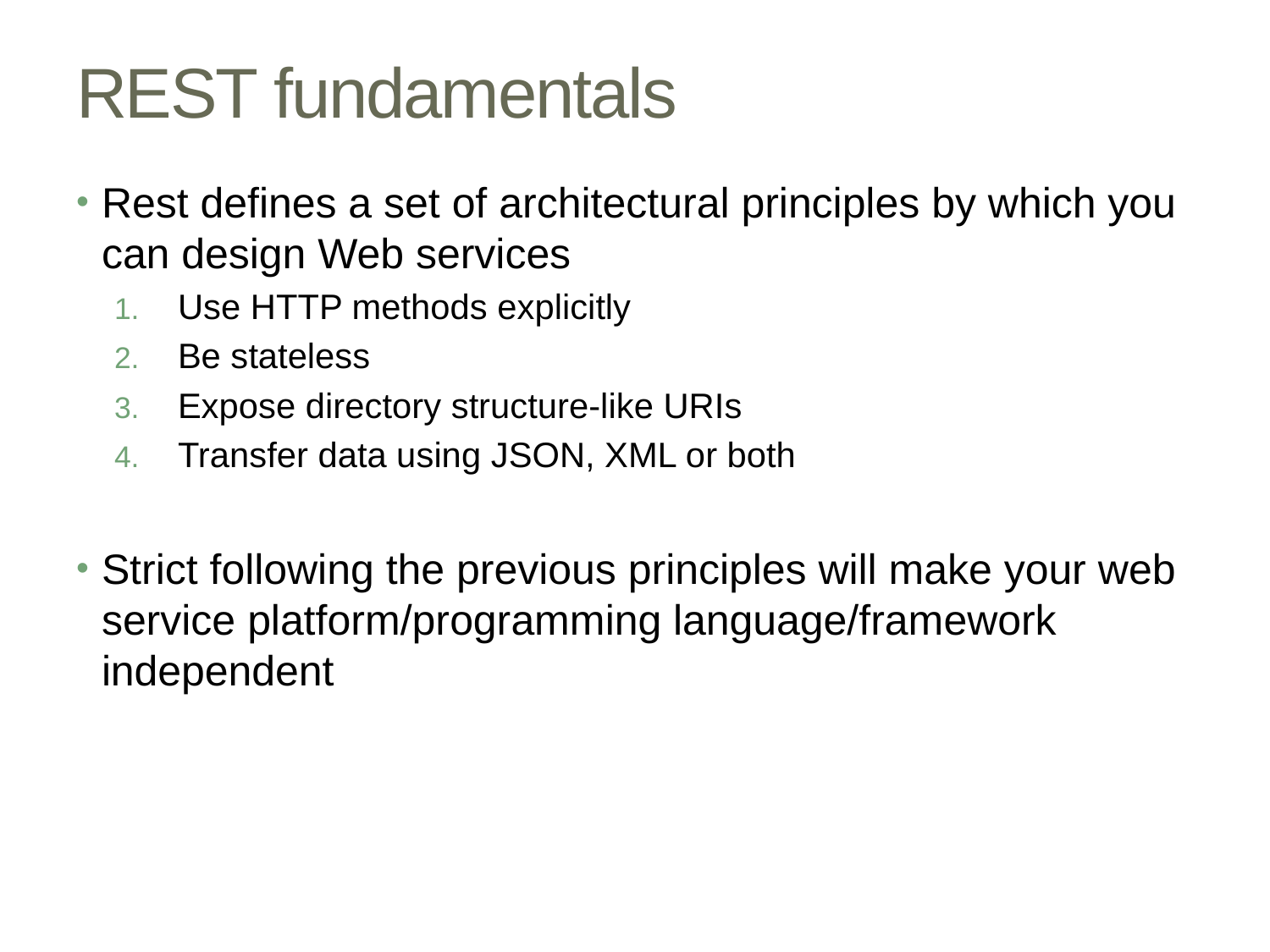

# REST fundamentals
Rest defines a set of architectural principles by which you can design Web services
Use HTTP methods explicitly
Be stateless
Expose directory structure-like URIs
Transfer data using JSON, XML or both

Strict following the previous principles will make your web service platform/programming language/framework independent